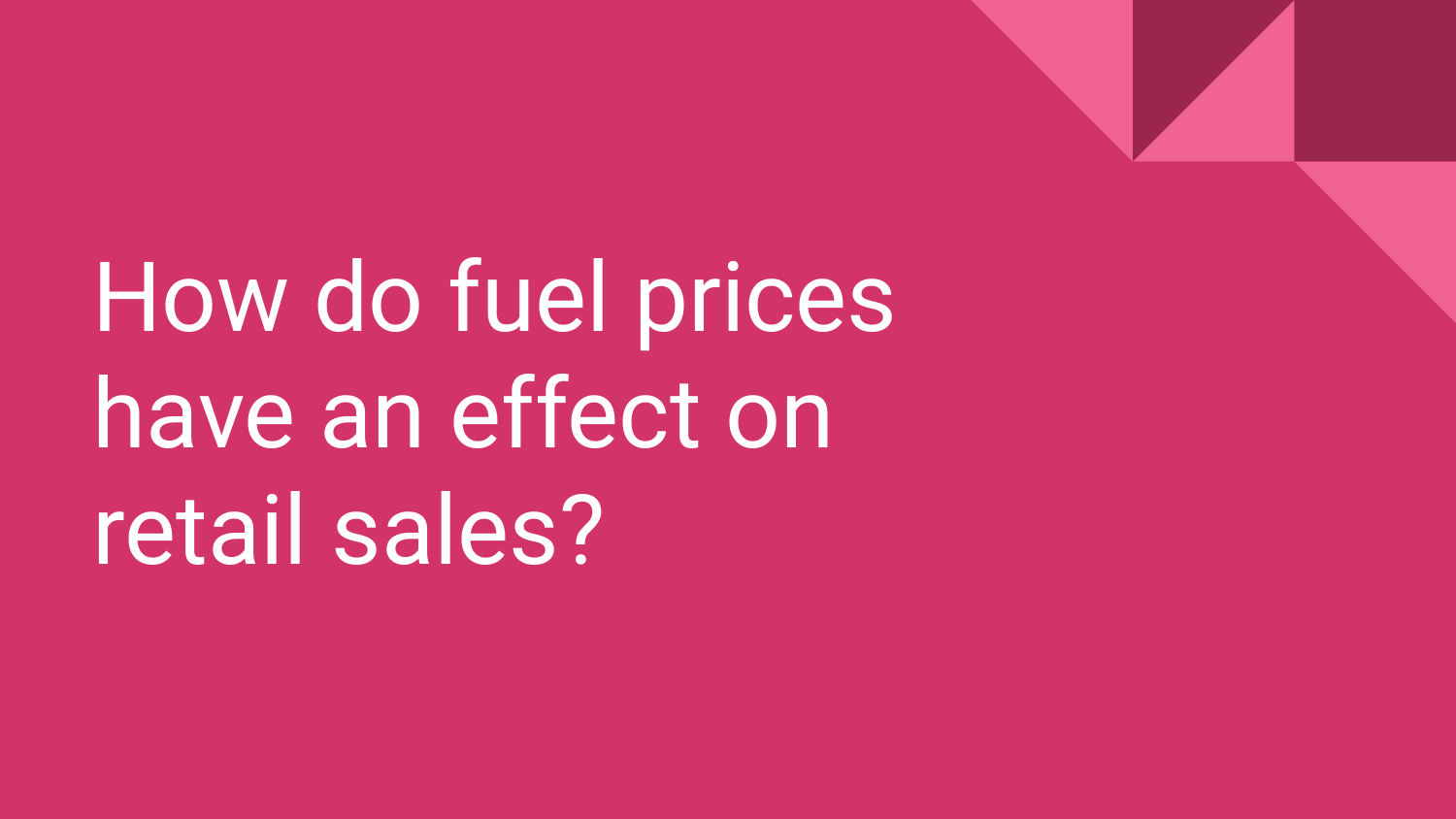

# How do fuel prices have an effect on retail sales?